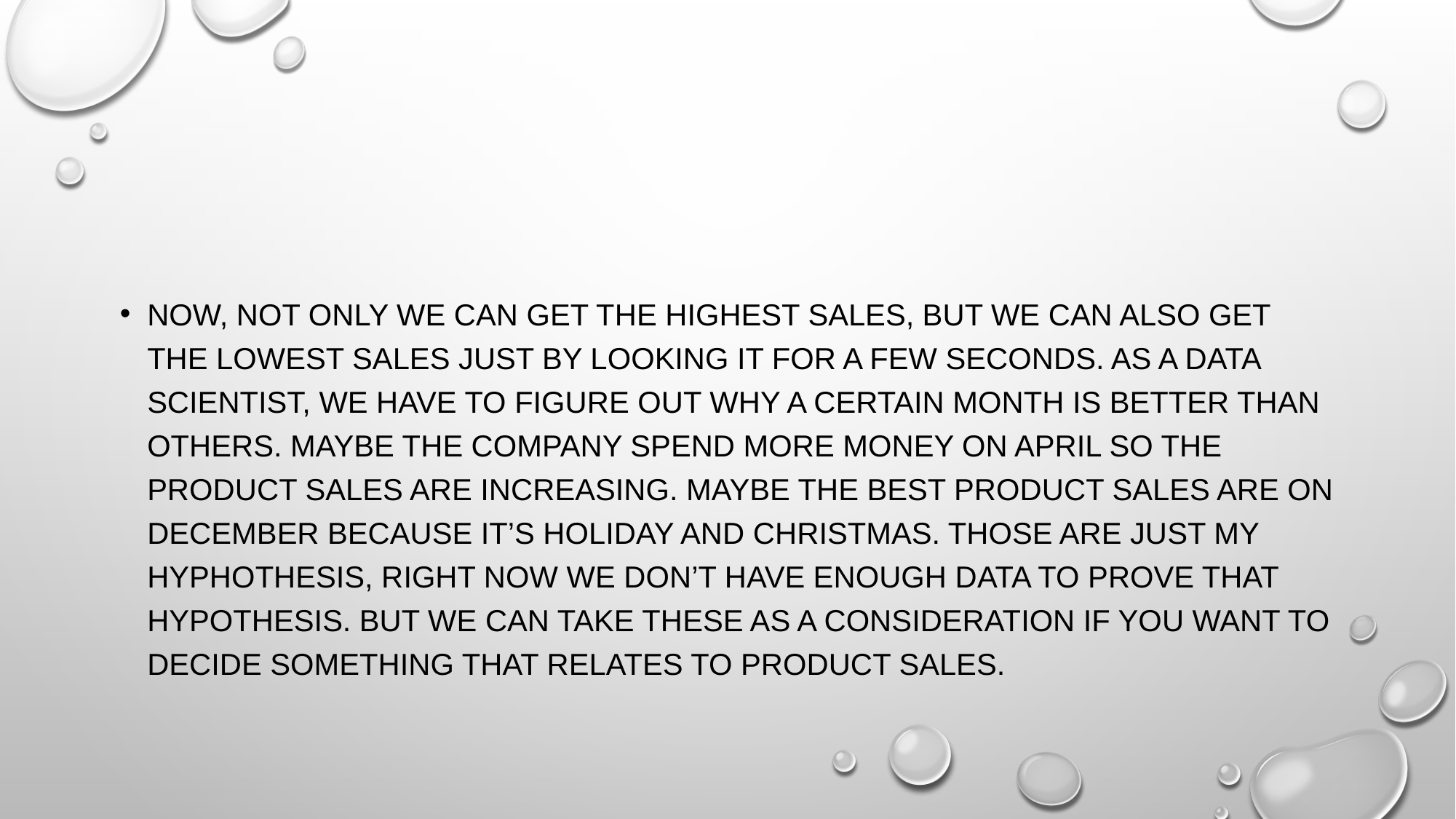

#
Now, not only we can get the highest sales, but we can also get the lowest sales just by looking it for a few seconds. As a data scientist, we have to figure out why a certain month is better than others. Maybe the company spend more money on April so the product sales are increasing. Maybe the best product sales are on December because it’s holiday and Christmas. Those are just my hyphothesis, right now we don’t have enough data to prove that hypothesis. But we can take these as a consideration if you want to decide something that relates to product sales.